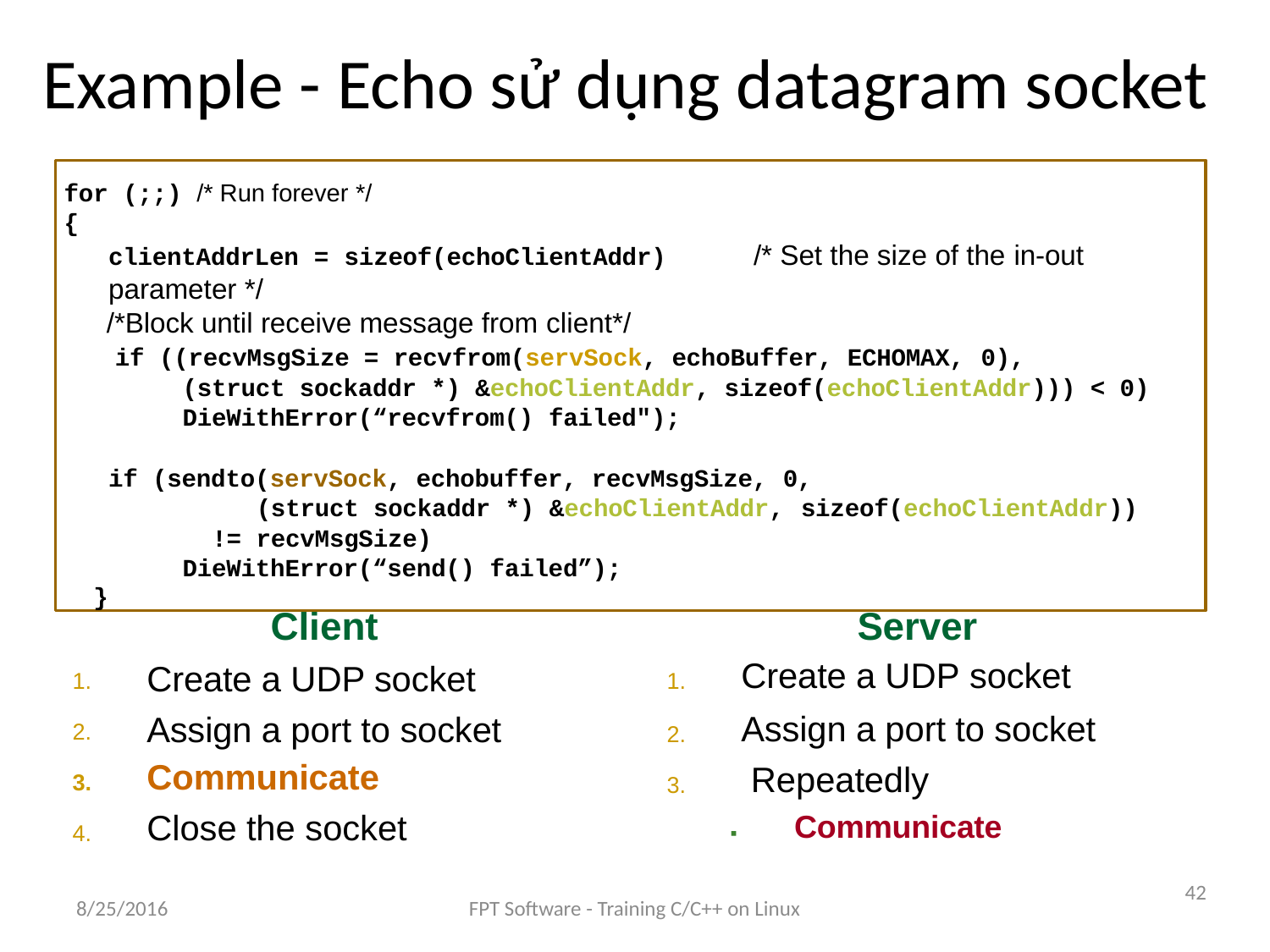

# Example - Echo sử dụng datagram socket
for (;;) /* Run forever */
{
clientAddrLen = sizeof(echoClientAddr)	/* Set the size of the in-out parameter */
/*Block until receive message from client*/
if ((recvMsgSize = recvfrom(servSock, echoBuffer, ECHOMAX, 0),
(struct sockaddr *) &echoClientAddr, sizeof(echoClientAddr))) < 0)  DieWithError(“recvfrom() failed");

if (sendto(servSock, echobuffer, recvMsgSize, 0,
(struct sockaddr *) &echoClientAddr, sizeof(echoClientAddr))
!= recvMsgSize)  DieWithError(“send() failed”);
}
Client
Create a UDP socket  Assign a port to socket
Communicate
Close the socket
Server
Create a UDP socket
Assign a port to socket  Repeatedly
Communicate
1.
1.
2.
2.
3.
3.
4.
▪
8/25/2016
FPT Software - Training C/C++ on Linux
42